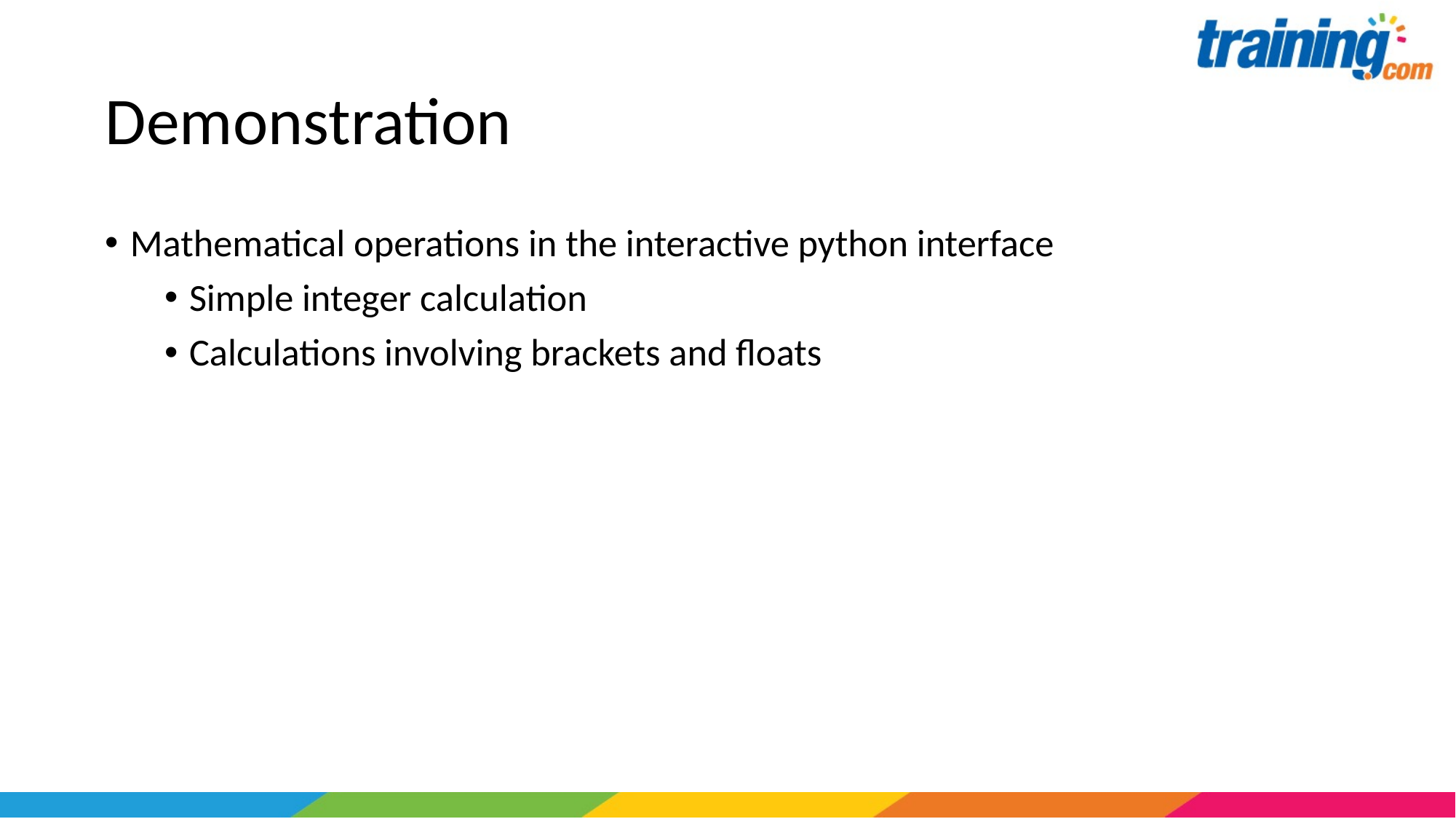

# Demonstration
Mathematical operations in the interactive python interface
Simple integer calculation
Calculations involving brackets and floats